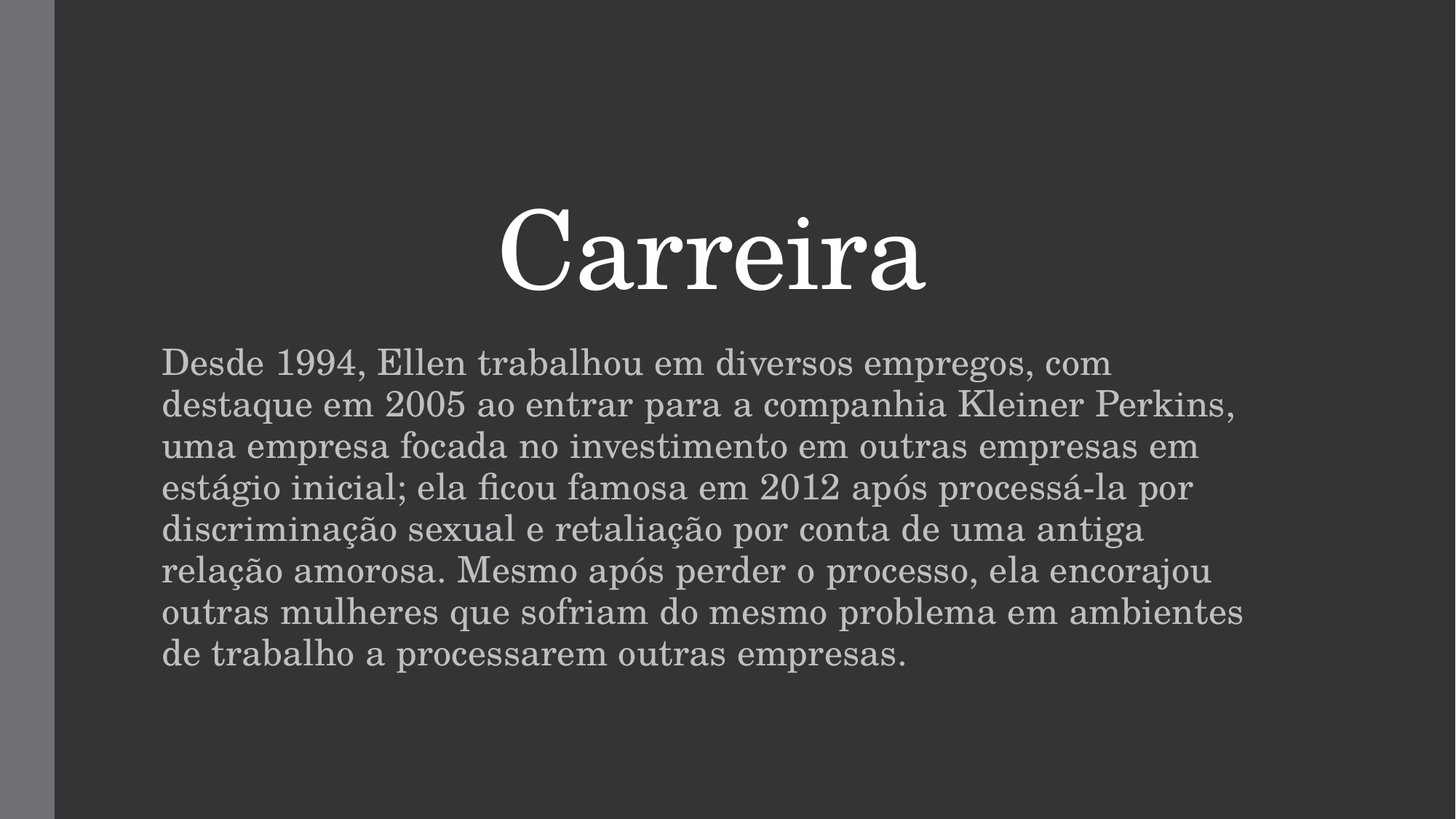

# Carreira
Desde 1994, Ellen trabalhou em diversos empregos, com destaque em 2005 ao entrar para a companhia Kleiner Perkins, uma empresa focada no investimento em outras empresas em estágio inicial; ela ficou famosa em 2012 após processá-la por discriminação sexual e retaliação por conta de uma antiga relação amorosa. Mesmo após perder o processo, ela encorajou outras mulheres que sofriam do mesmo problema em ambientes de trabalho a processarem outras empresas.